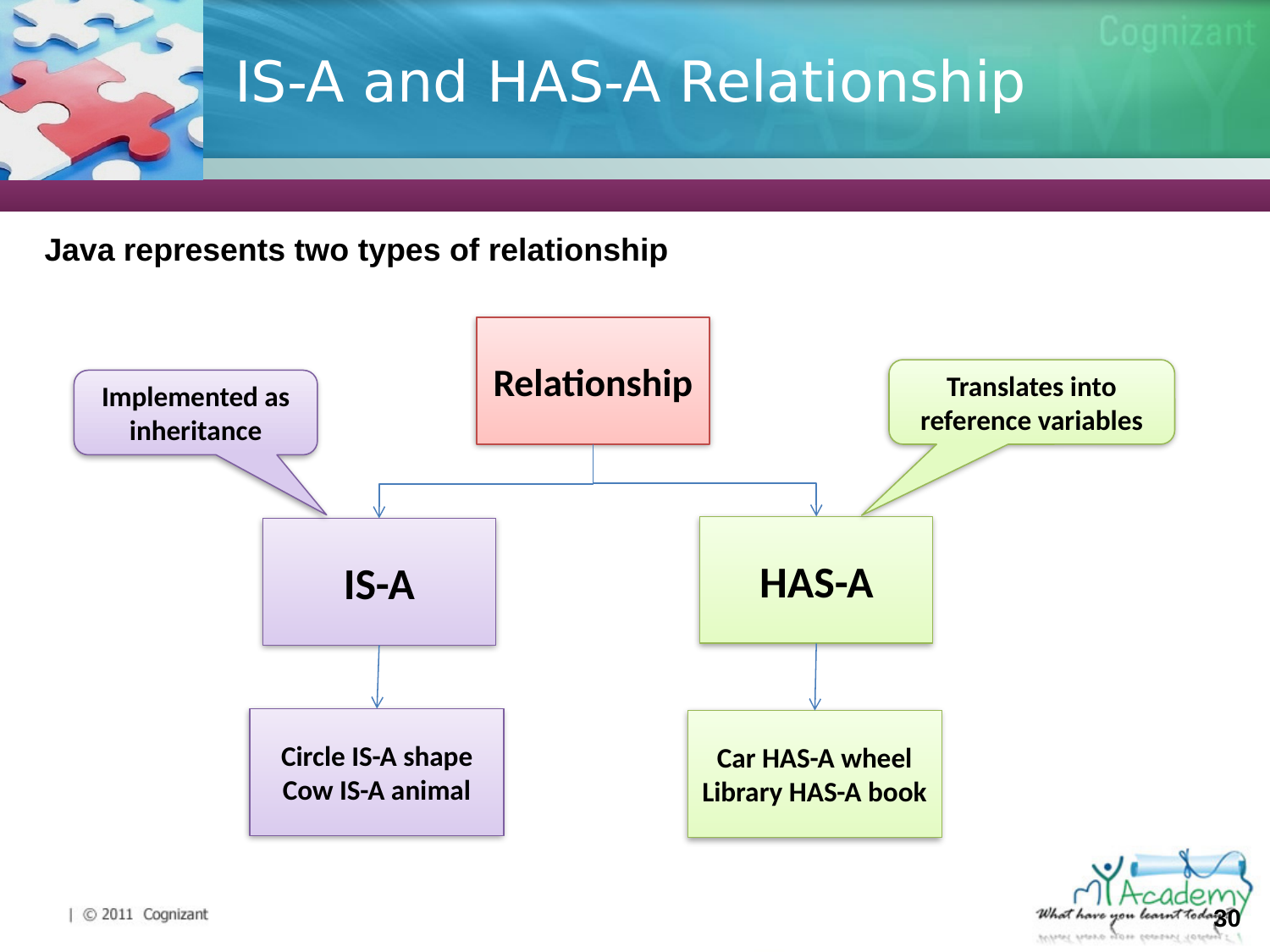

# IS-A and HAS-A Relationship
Java represents two types of relationship

Relationship
HAS-A
IS-A
Circle IS-A shape
Cow IS-A animal
Car HAS-A wheel
Library HAS-A book
Translates into reference variables
Implemented as inheritance
30